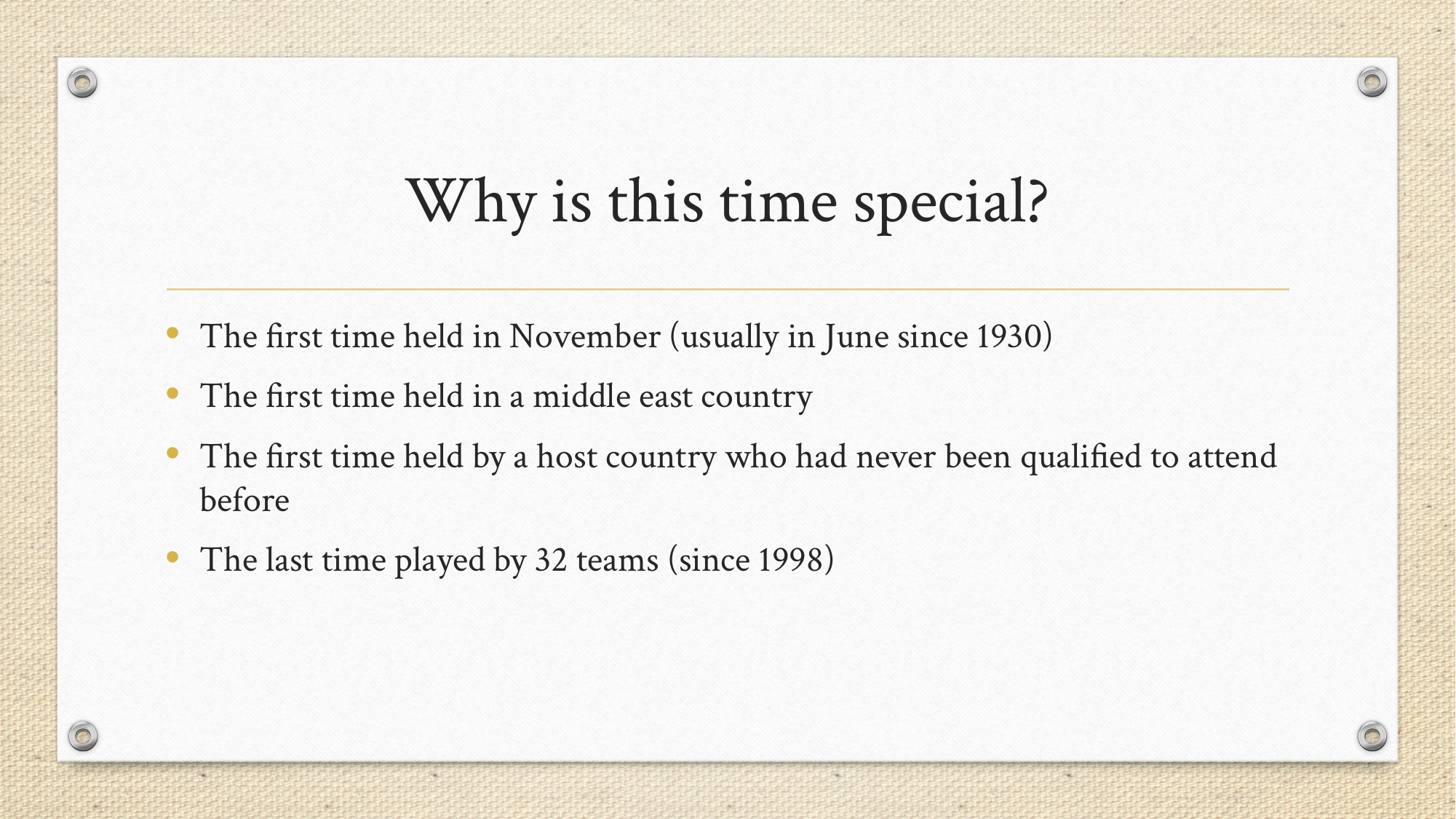

# Why is this time special?
The first time held in November (usually in June since 1930)
The first time held in a middle east country
The first time held by a host country who had never been qualified to attend before
The last time played by 32 teams (since 1998)